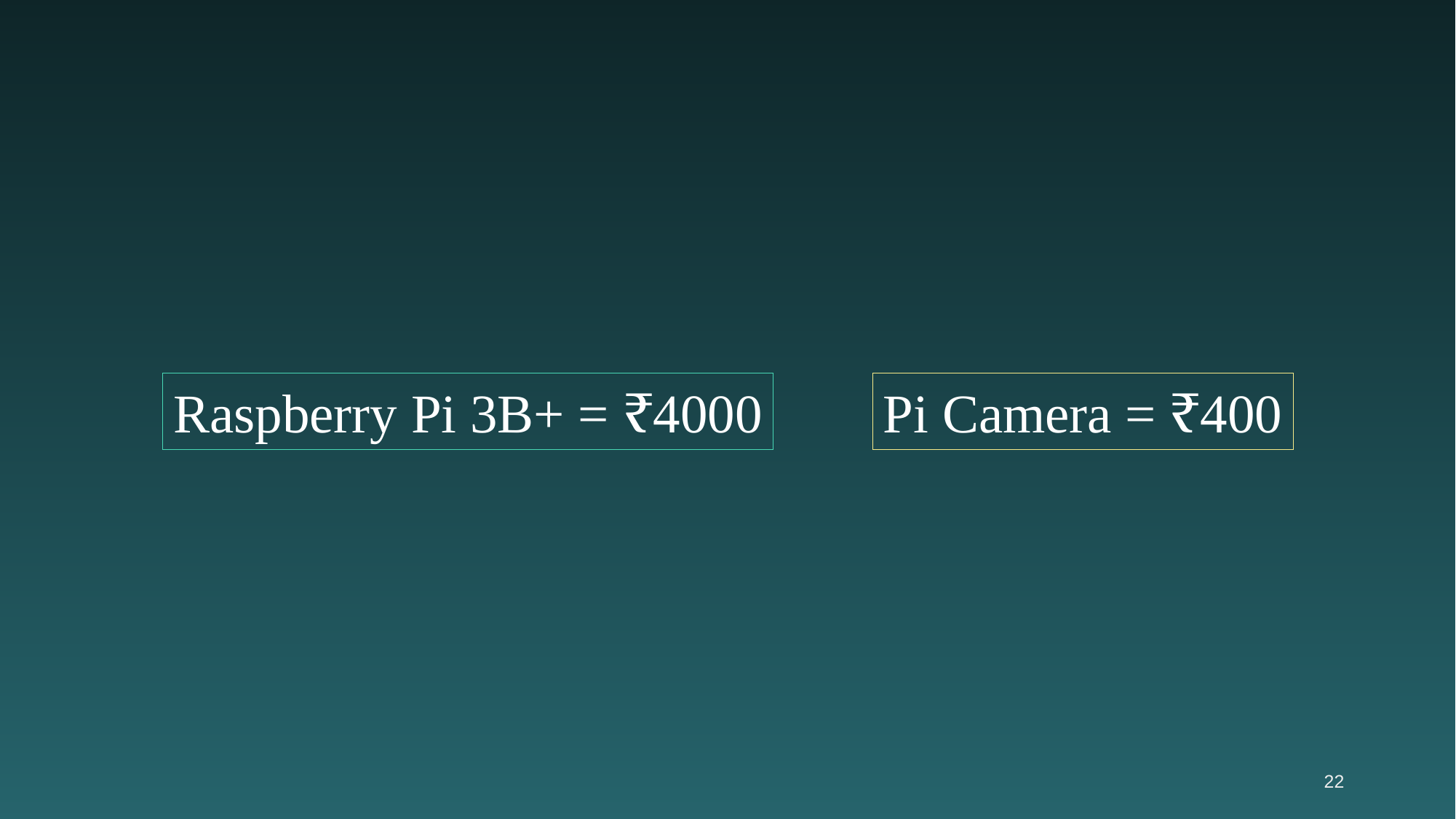

Raspberry Pi 3B+ = ₹4000
Pi Camera = ₹400
22